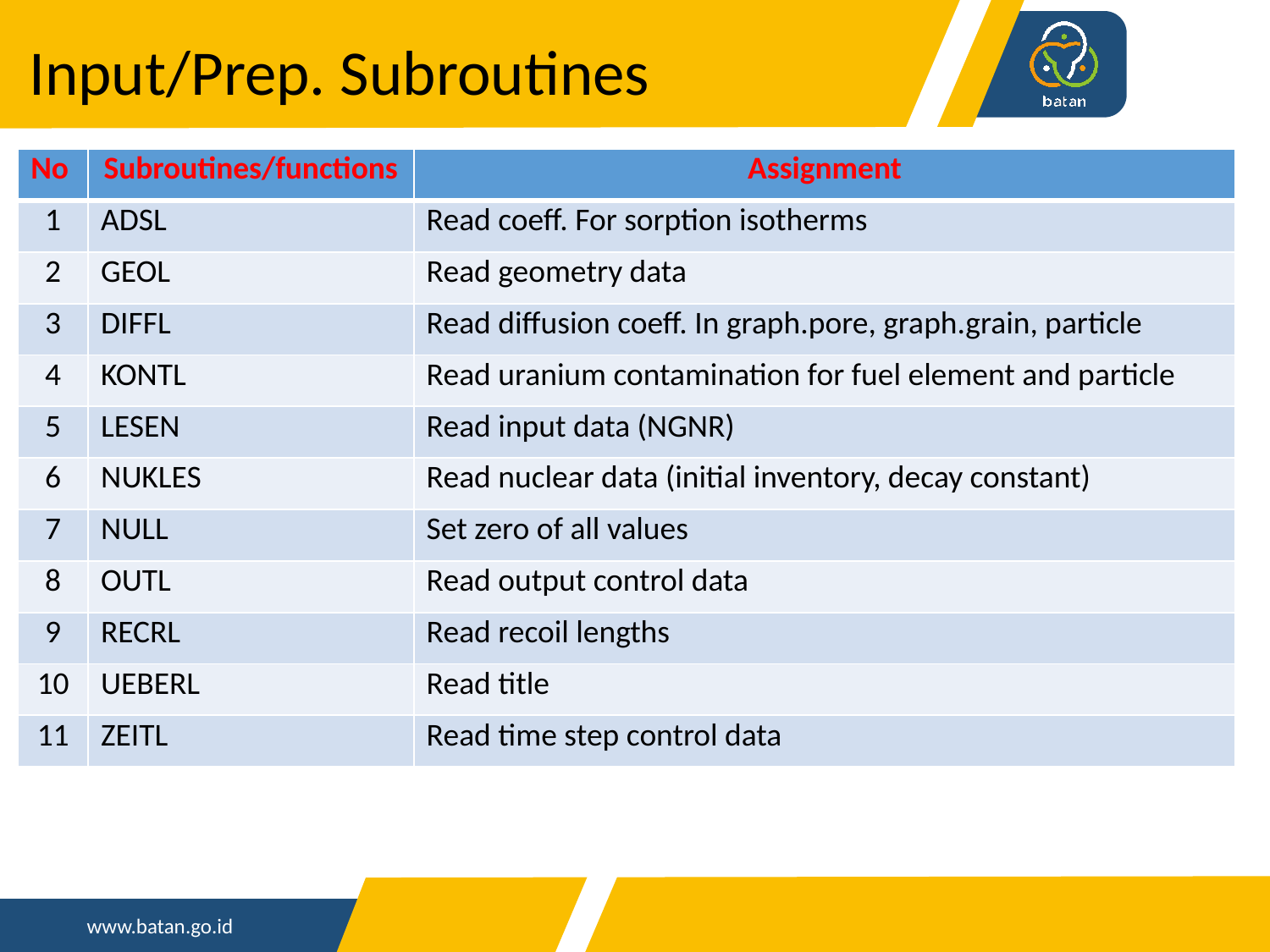

Input/Prep. Subroutines
| No | Subroutines/functions | Assignment |
| --- | --- | --- |
| 1 | ADSL | Read coeff. For sorption isotherms |
| 2 | GEOL | Read geometry data |
| 3 | DIFFL | Read diffusion coeff. In graph.pore, graph.grain, particle |
| 4 | KONTL | Read uranium contamination for fuel element and particle |
| 5 | LESEN | Read input data (NGNR) |
| 6 | NUKLES | Read nuclear data (initial inventory, decay constant) |
| 7 | NULL | Set zero of all values |
| 8 | OUTL | Read output control data |
| 9 | RECRL | Read recoil lengths |
| 10 | UEBERL | Read title |
| 11 | ZEITL | Read time step control data |